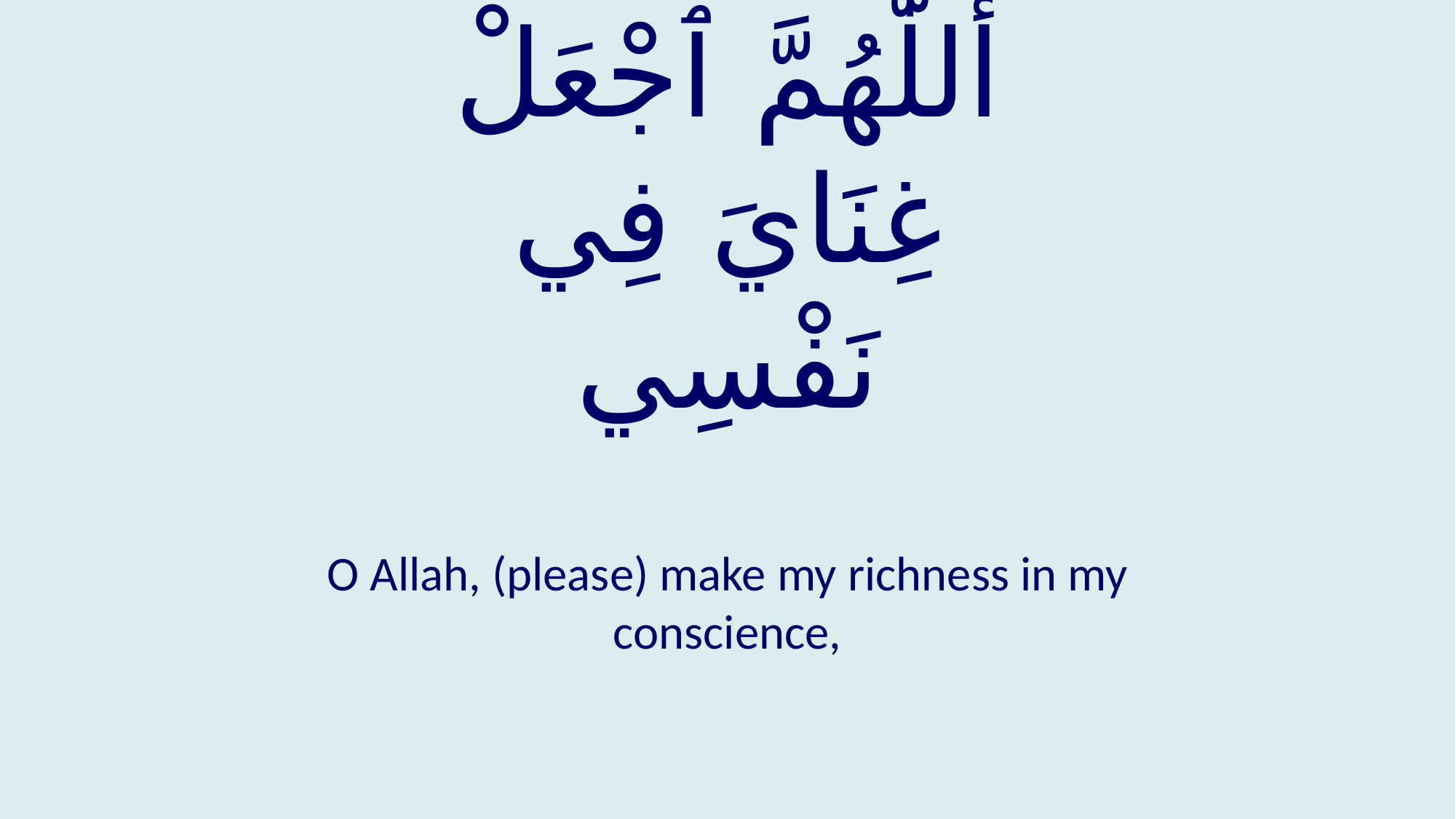

# أَللّٰهُمَّ ٱجْعَلْ غِنَايَ فِي نَفْسِي
O Allah, (please) make my richness in my conscience,